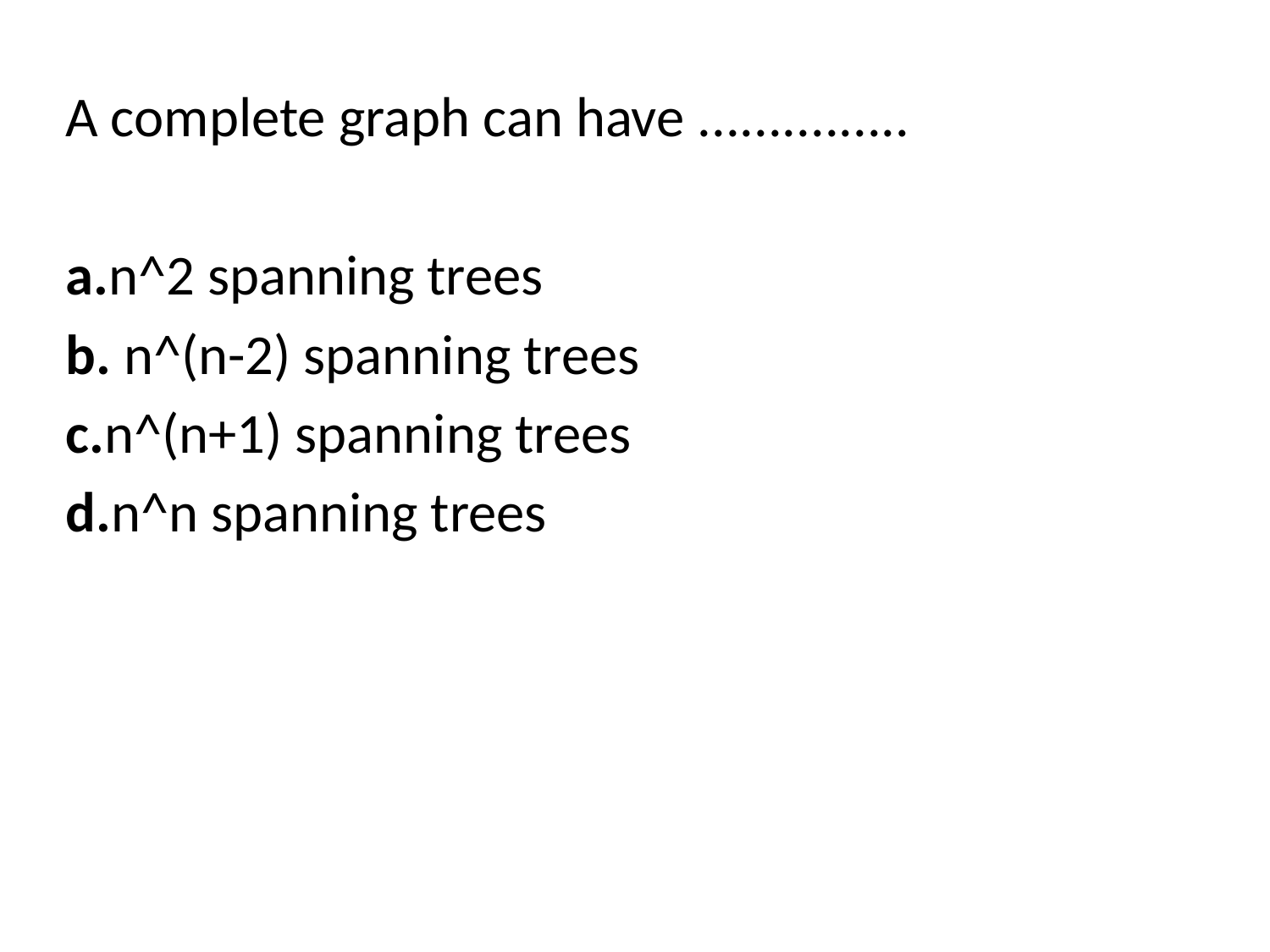

A complete graph can have ...............

a.n^2 spanning trees
b. n^(n-2) spanning trees
c.n^(n+1) spanning trees
d.n^n spanning trees